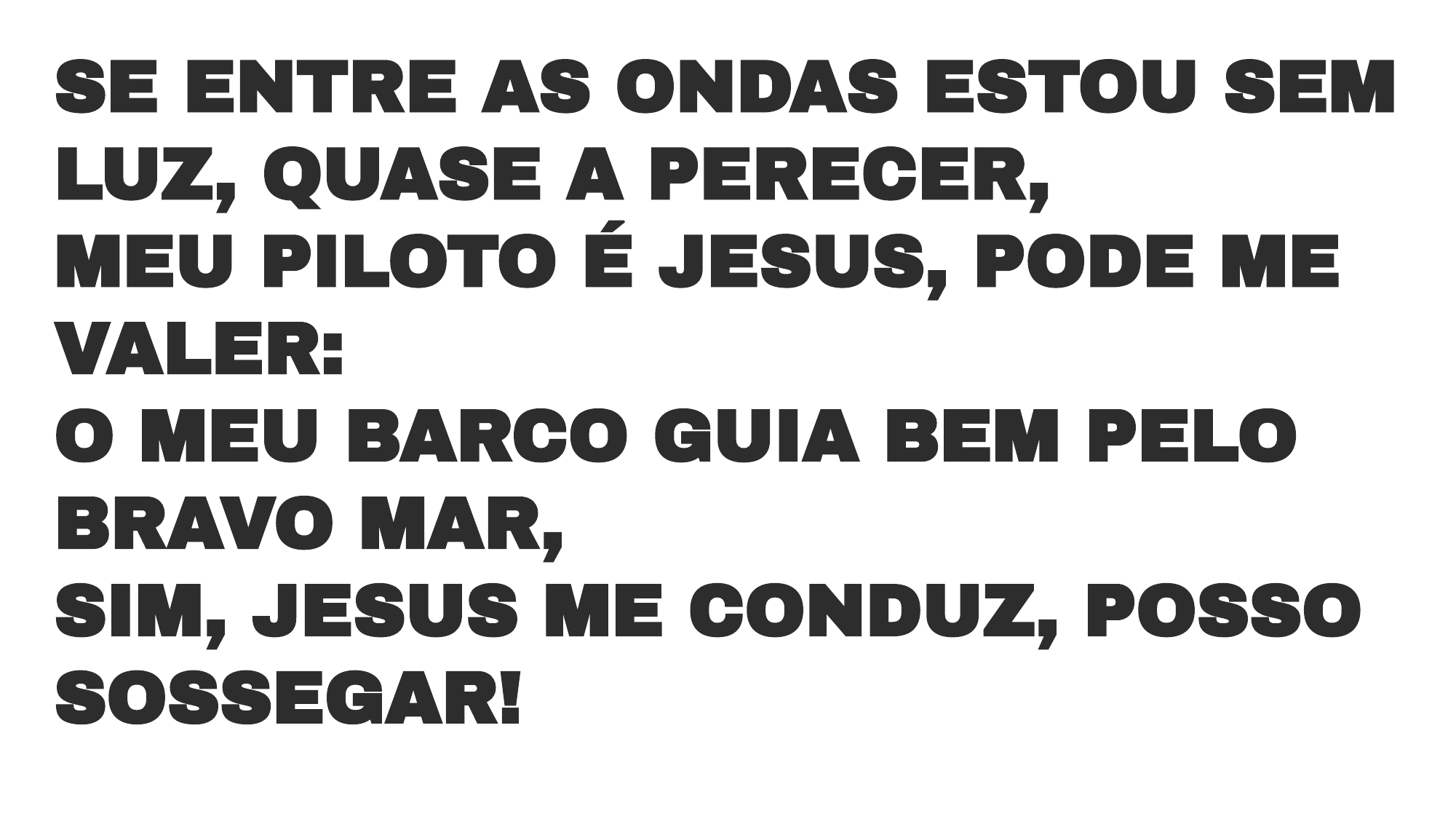

SE ENTRE AS ONDAS ESTOU SEM LUZ, QUASE A PERECER,
MEU PILOTO É JESUS, PODE ME VALER:
O MEU BARCO GUIA BEM PELO BRAVO MAR,
SIM, JESUS ME CONDUZ, POSSO SOSSEGAR!